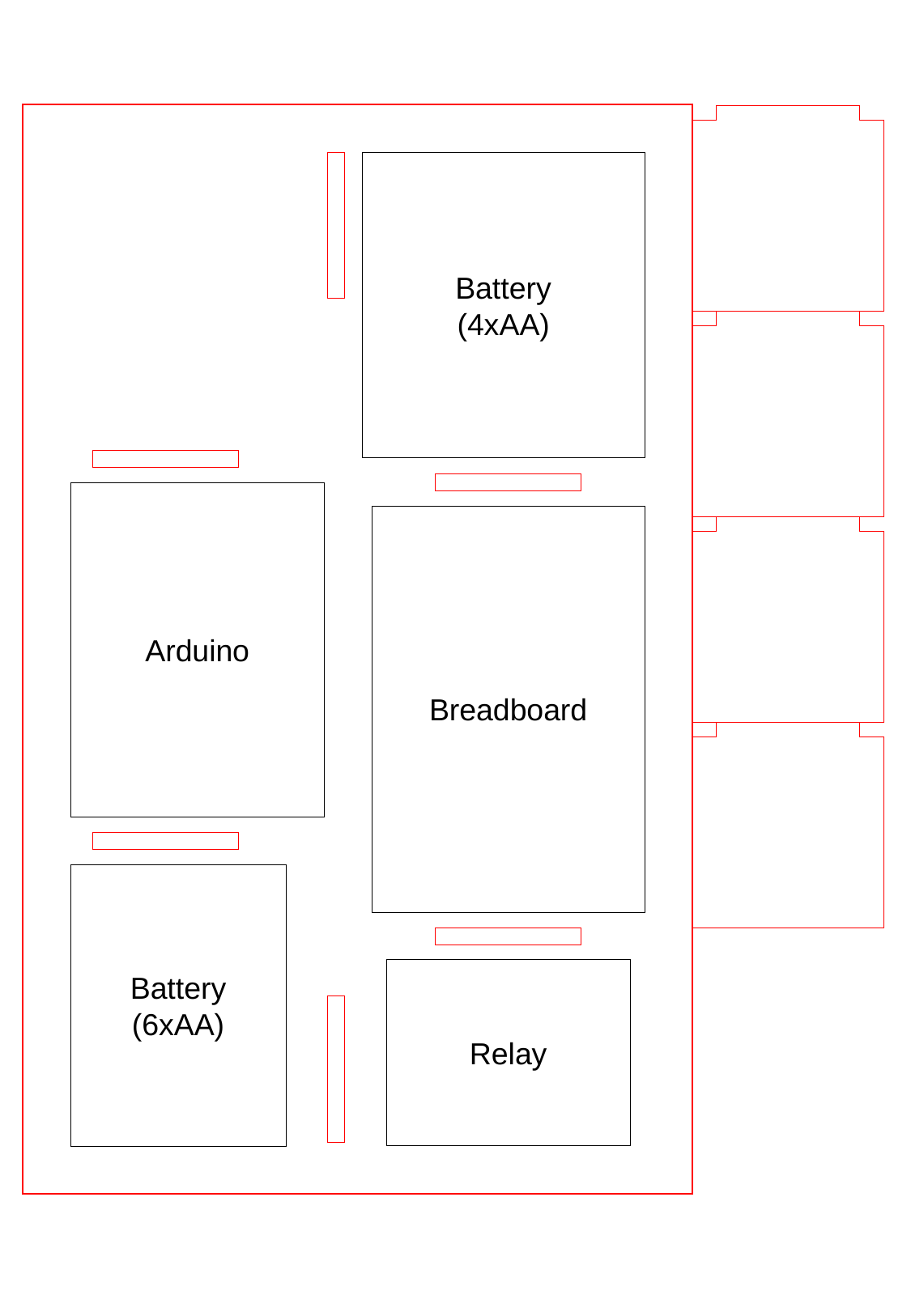

Battery
(4xAA)
Arduino
Breadboard
Battery (6xAA)
Relay